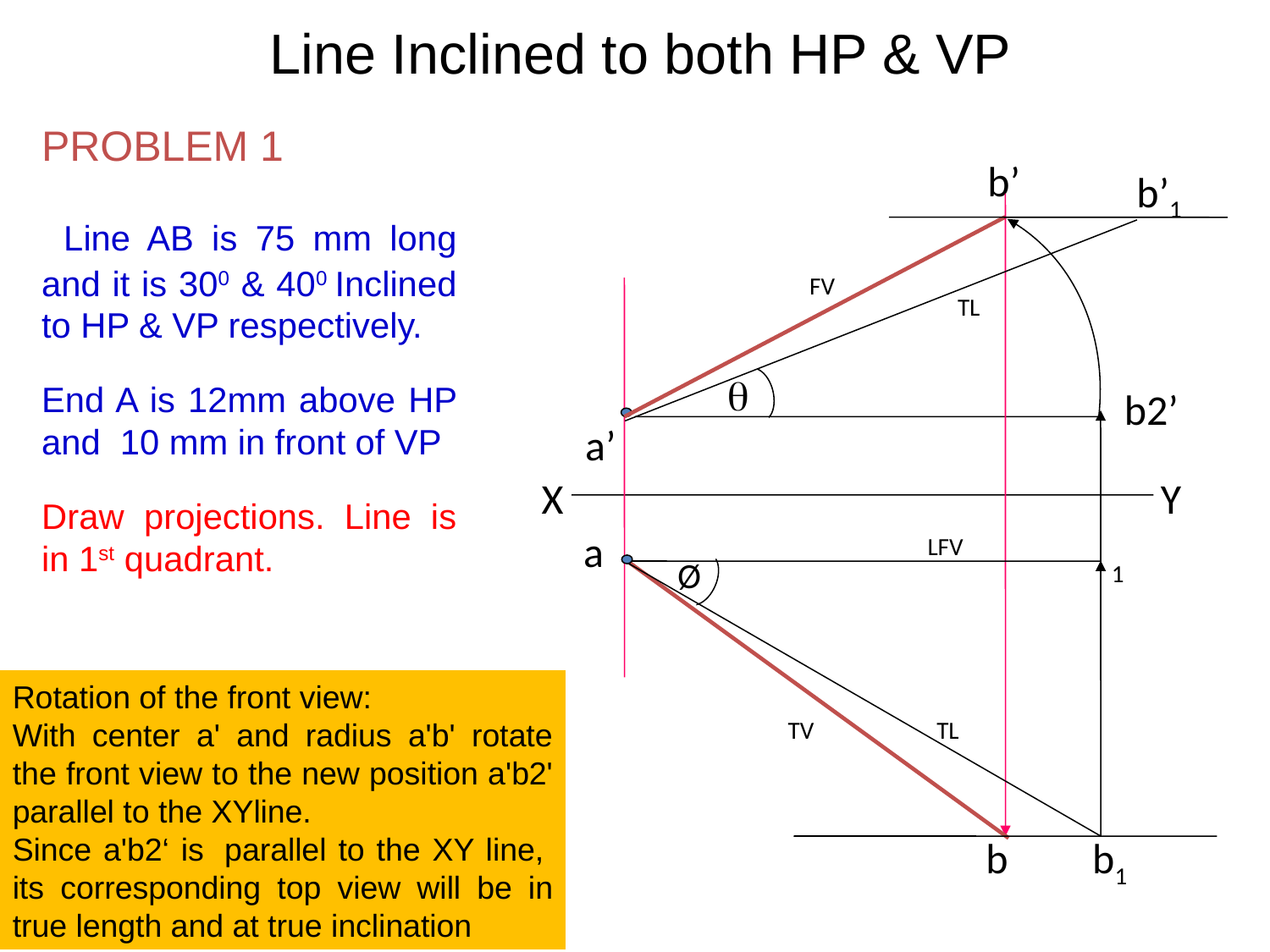

Line Inclined to both HP & VP
PROBLEM 1
 Line AB is 75 mm long and it is 300 & 400 Inclined to HP & VP respectively.
End A is 12mm above HP and  10 mm in front of VP
Draw projections. Line is in 1st quadrant.
b’
b’1

FV

TL

θ
b2’

a’

X
Y

a
LFV

Ø
1

Rotation of the front view:
With center a' and radius a'b' rotate the front view to the new position a'b2' parallel to the XYline.
Since a'b2‘ is  parallel to the XY line,  its corresponding top view will be in true length and at true inclination
TV
TL
b
b1